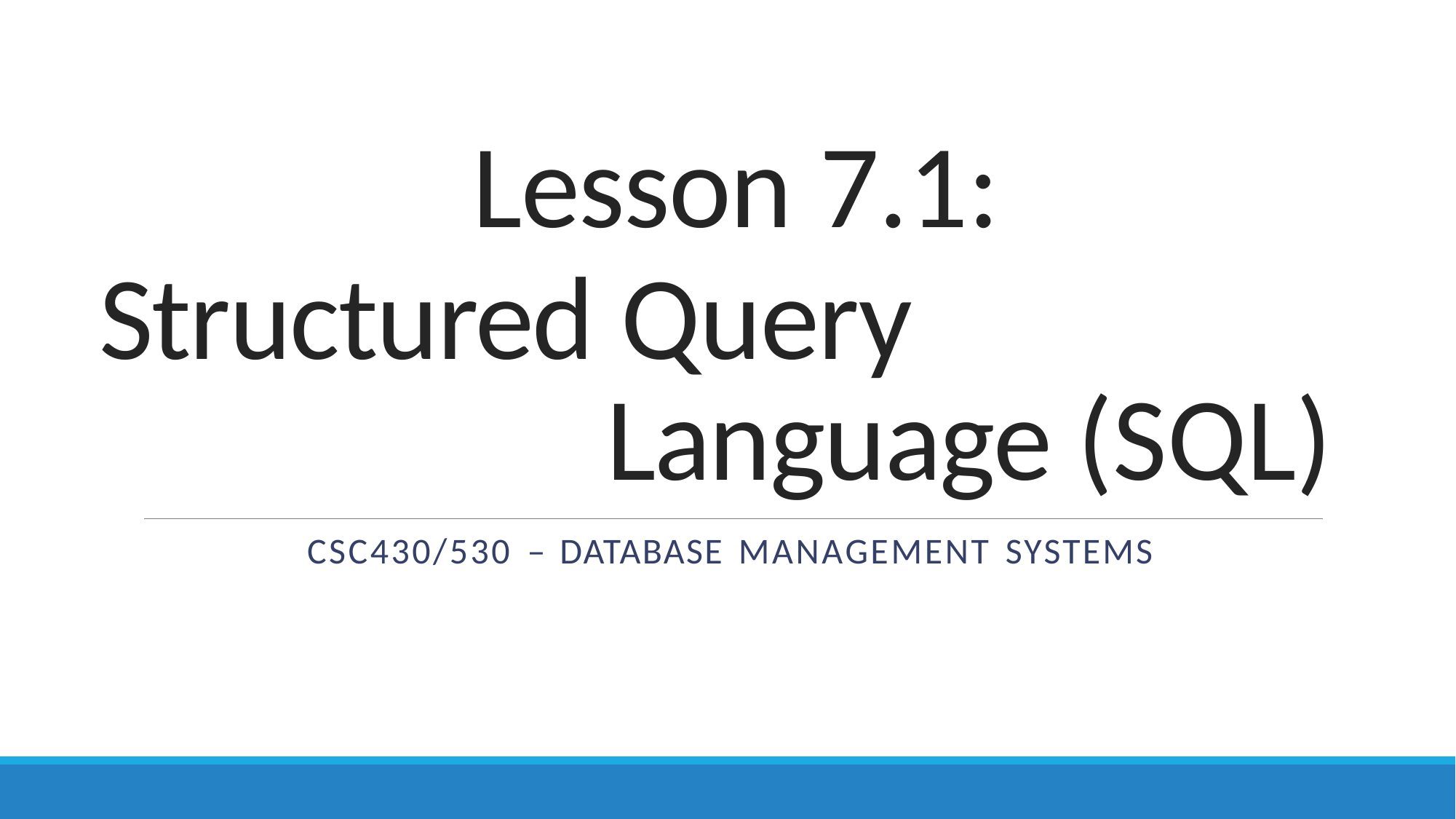

# Lesson 7.1:
Structured Query Language (SQL)

CSC430/530 – DATABASE MANAGEMENT SYSTEMS